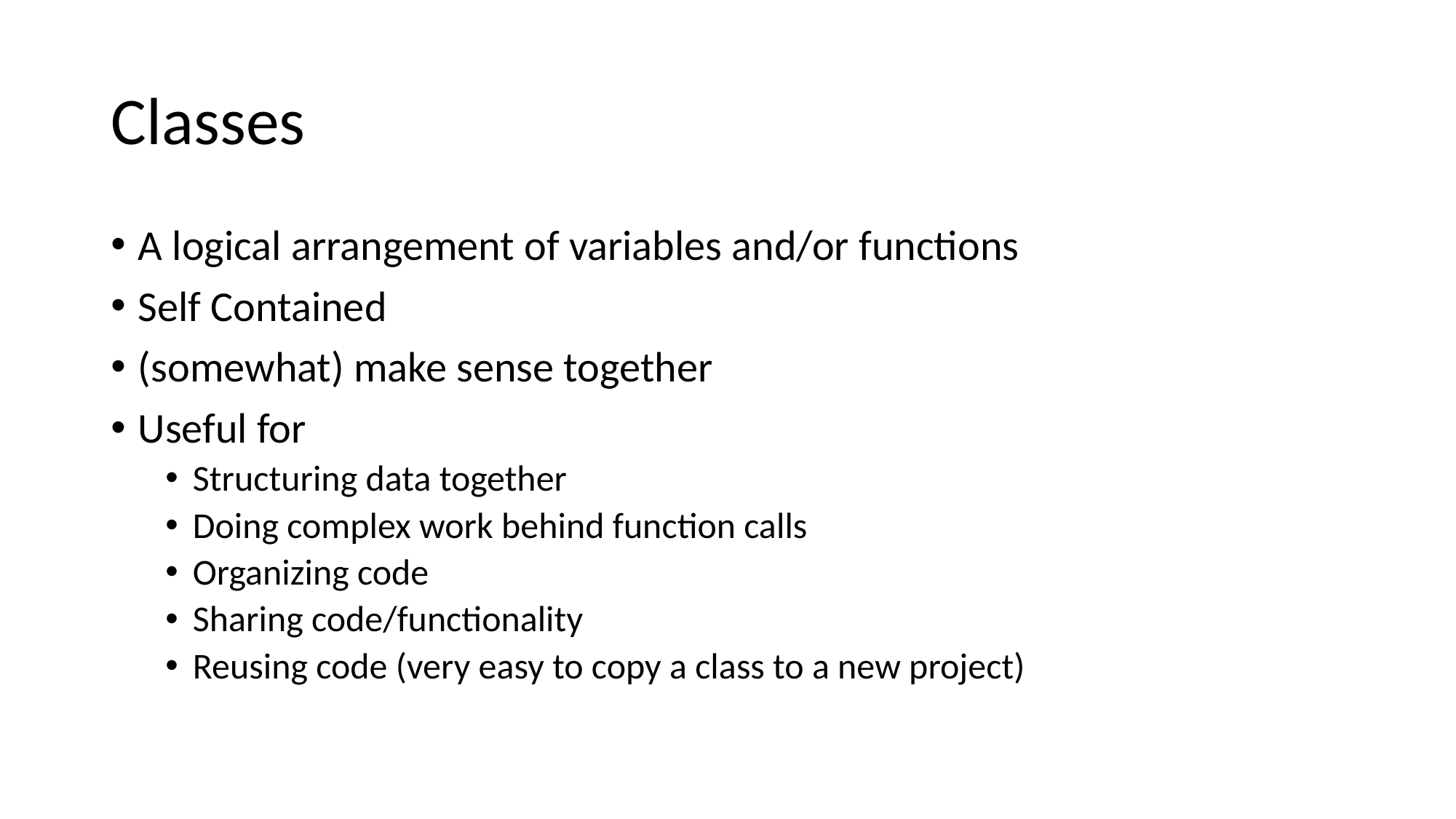

# Classes
A logical arrangement of variables and/or functions
Self Contained
(somewhat) make sense together
Useful for
Structuring data together
Doing complex work behind function calls
Organizing code
Sharing code/functionality
Reusing code (very easy to copy a class to a new project)